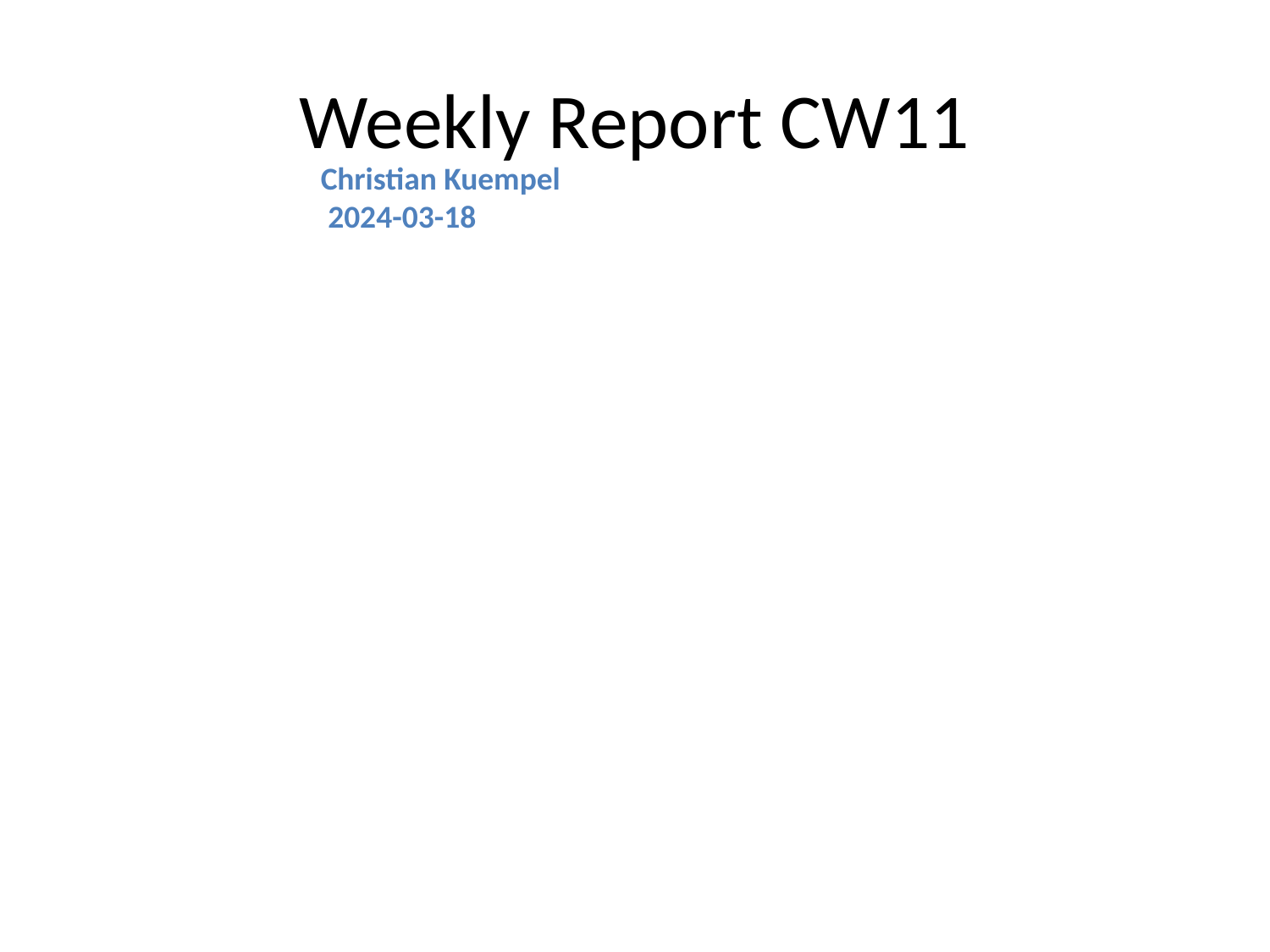

# Weekly Report CW11
Christian Kuempel
 2024-03-18